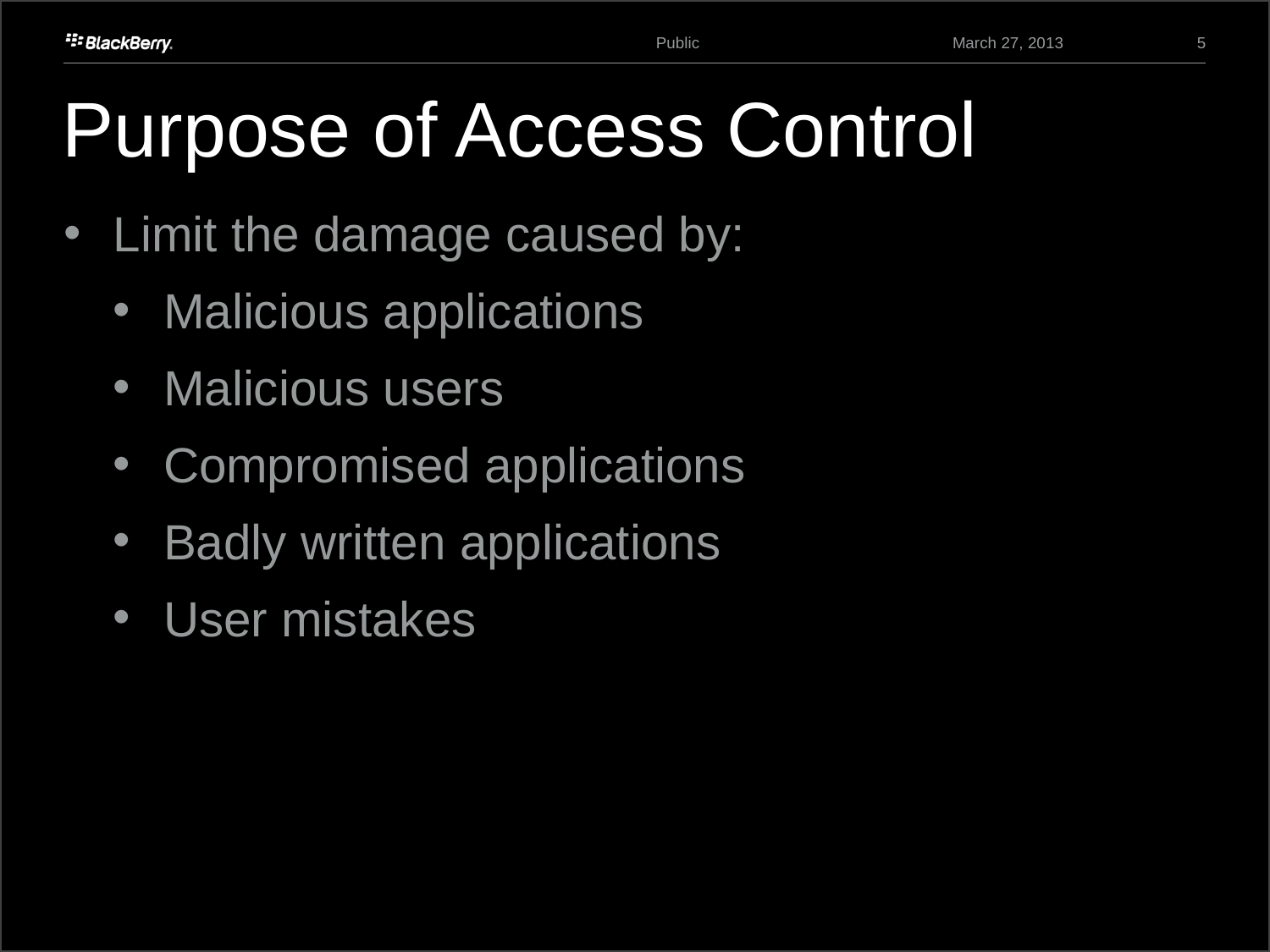

5
March 27, 2013
# Purpose of Access Control
Limit the damage caused by:
Malicious applications
Malicious users
Compromised applications
Badly written applications
User mistakes